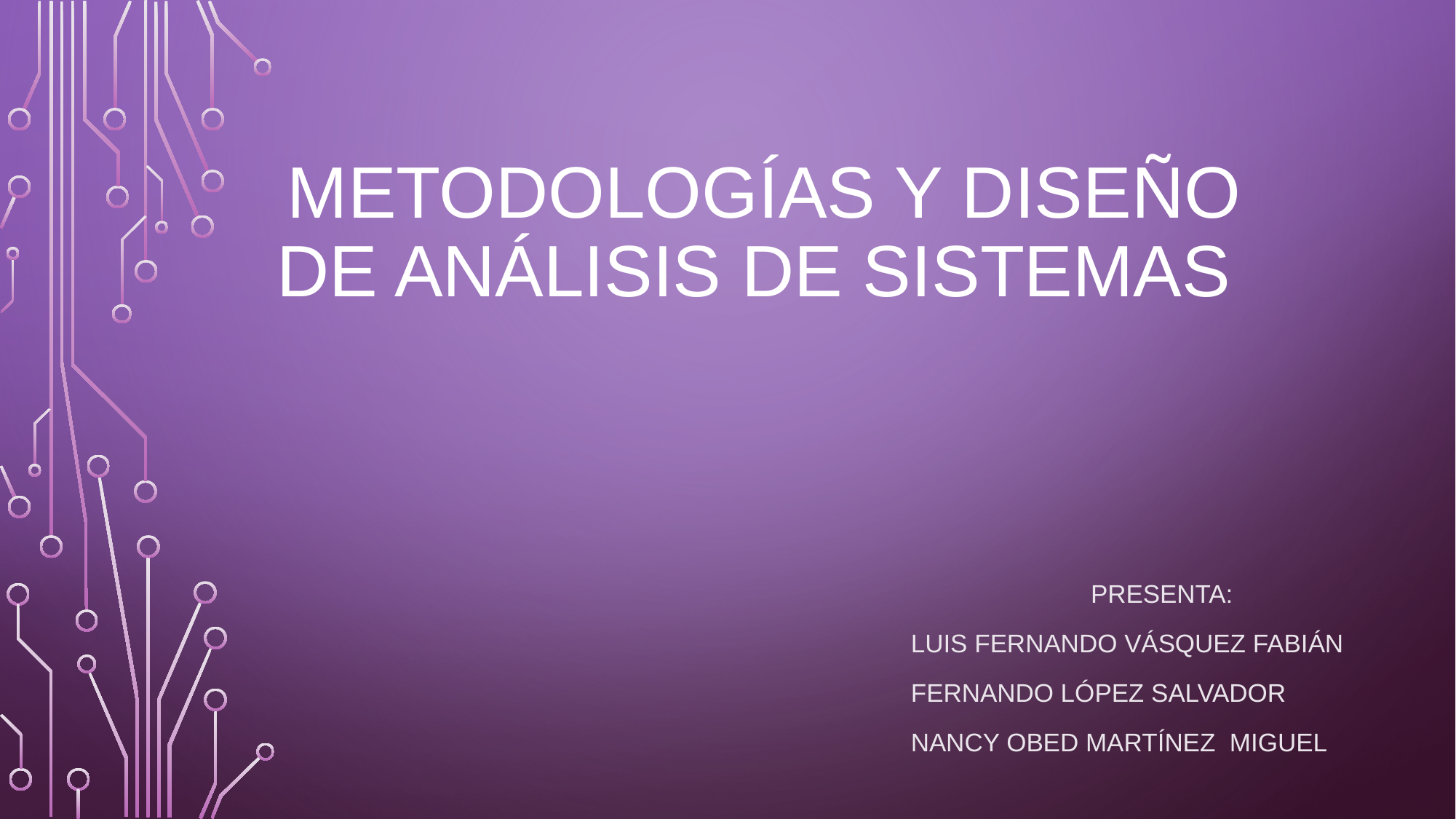

# Metodologías y diseño de análisis de sistemas
Presenta:
Luis Fernando Vásquez Fabián
Fernando López salvador
Nancy Obed Martínez  miguel